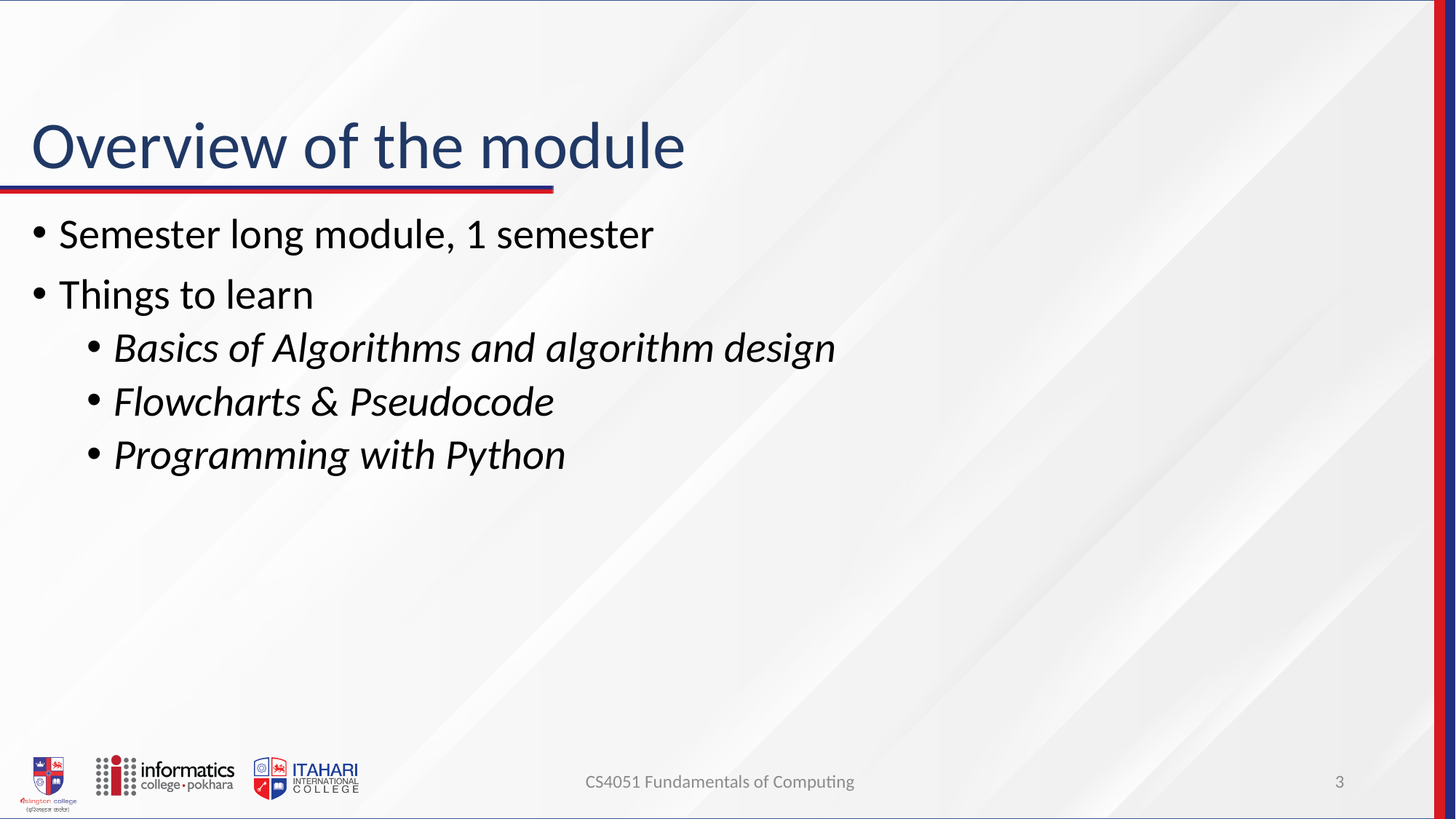

# Overview of the module
Semester long module, 1 semester
Things to learn
Basics of Algorithms and algorithm design
Flowcharts & Pseudocode
Programming with Python

CS4051 Fundamentals of Computing
3